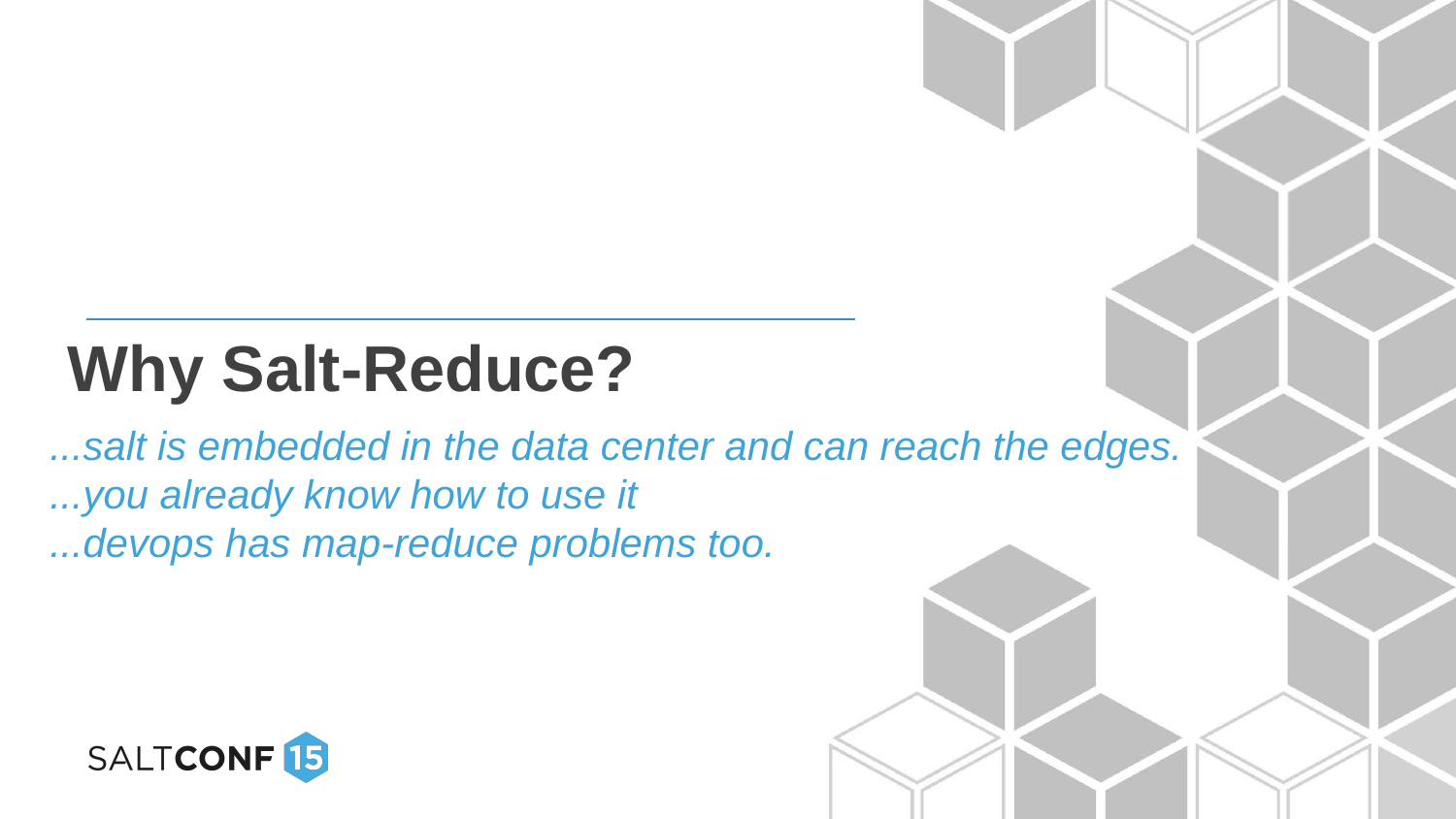

# Why Salt-Reduce?
...salt is embedded in the data center and can reach the edges.
...you already know how to use it
...devops has map-reduce problems too.